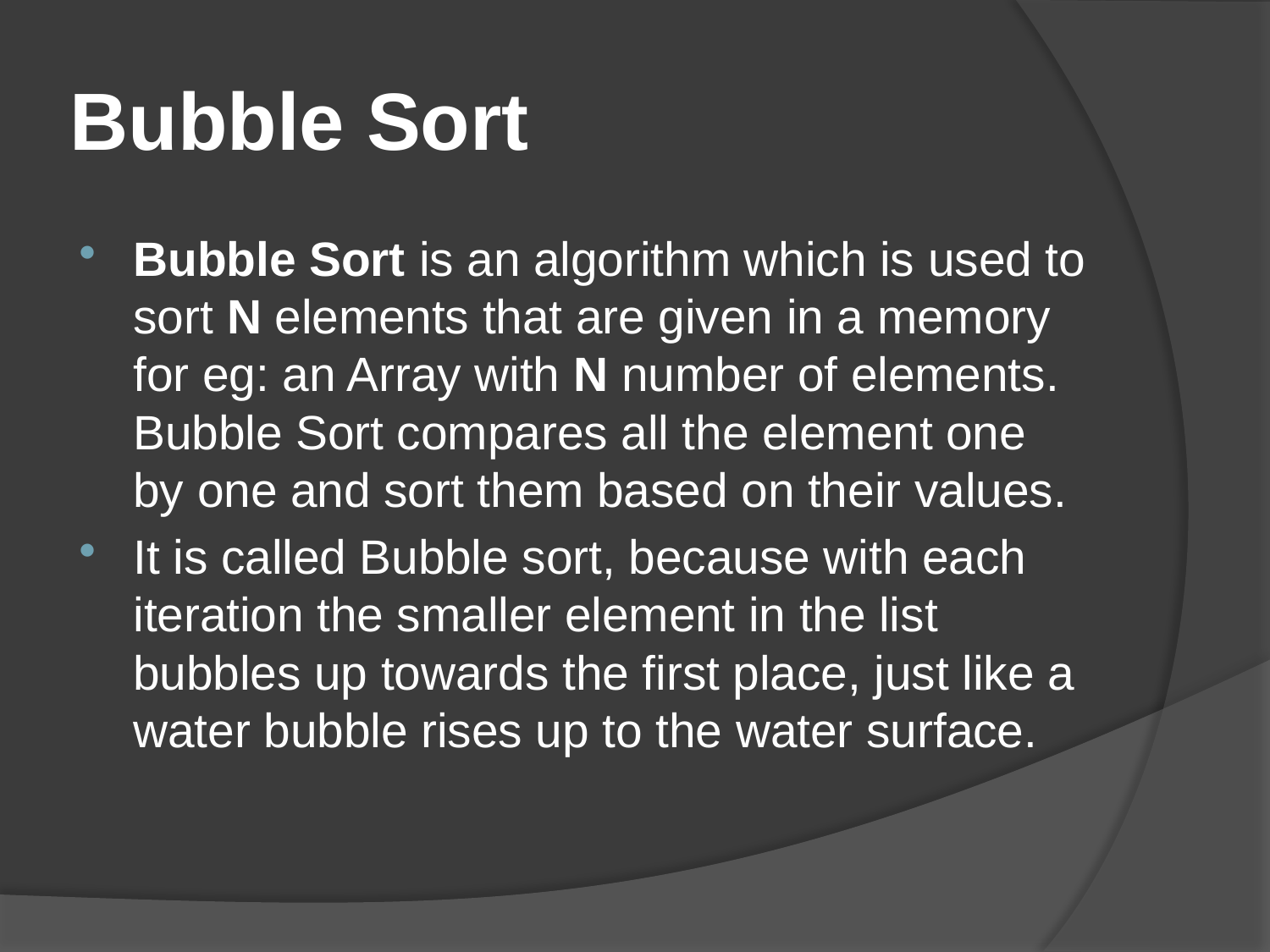

# Bubble Sort
Bubble Sort is an algorithm which is used to sort N elements that are given in a memory for eg: an Array with N number of elements. Bubble Sort compares all the element one by one and sort them based on their values.
It is called Bubble sort, because with each iteration the smaller element in the list bubbles up towards the first place, just like a water bubble rises up to the water surface.